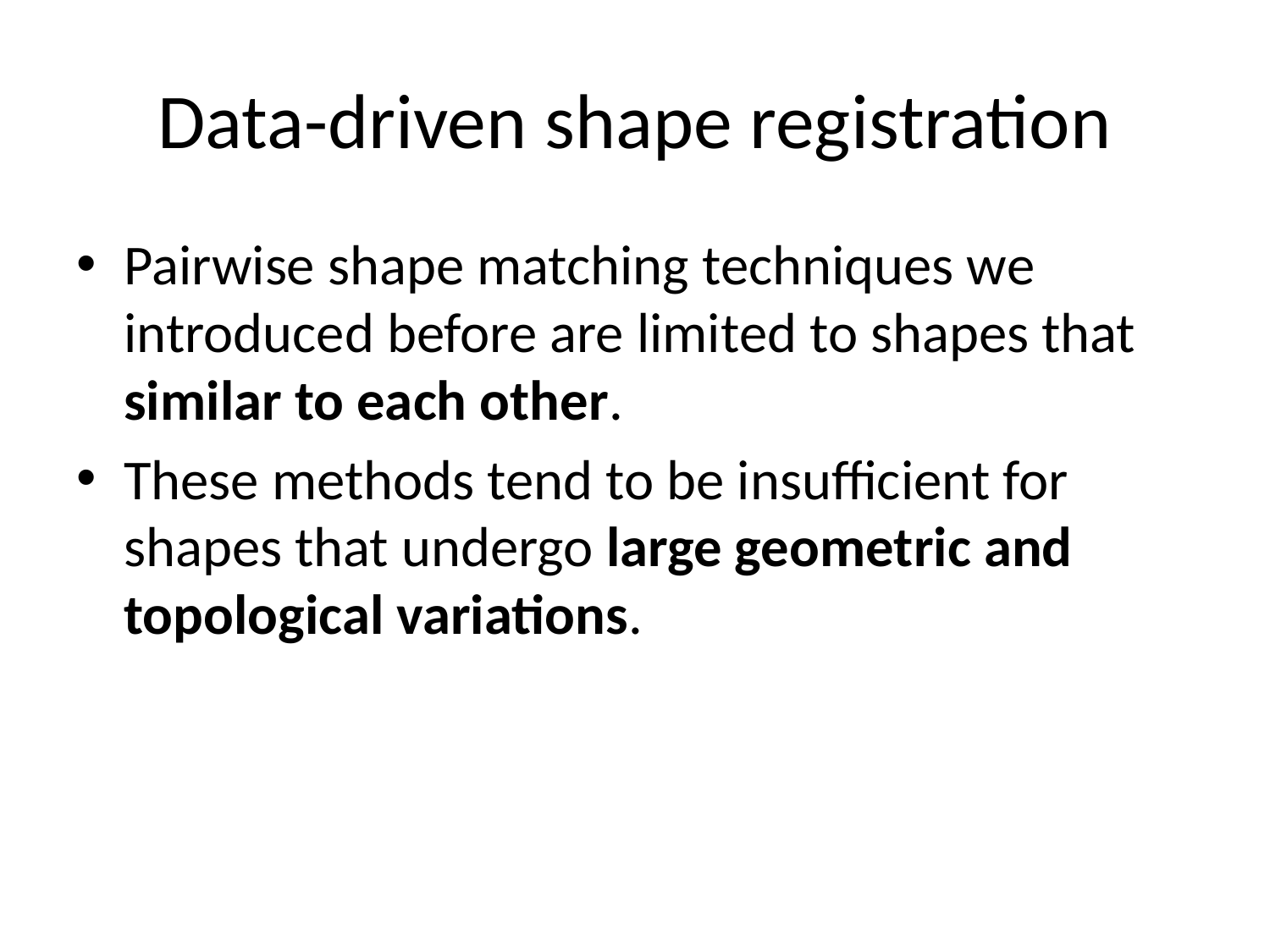

# Data-driven shape registration
Pairwise shape matching techniques we introduced before are limited to shapes that similar to each other.
These methods tend to be insufficient for shapes that undergo large geometric and topological variations.